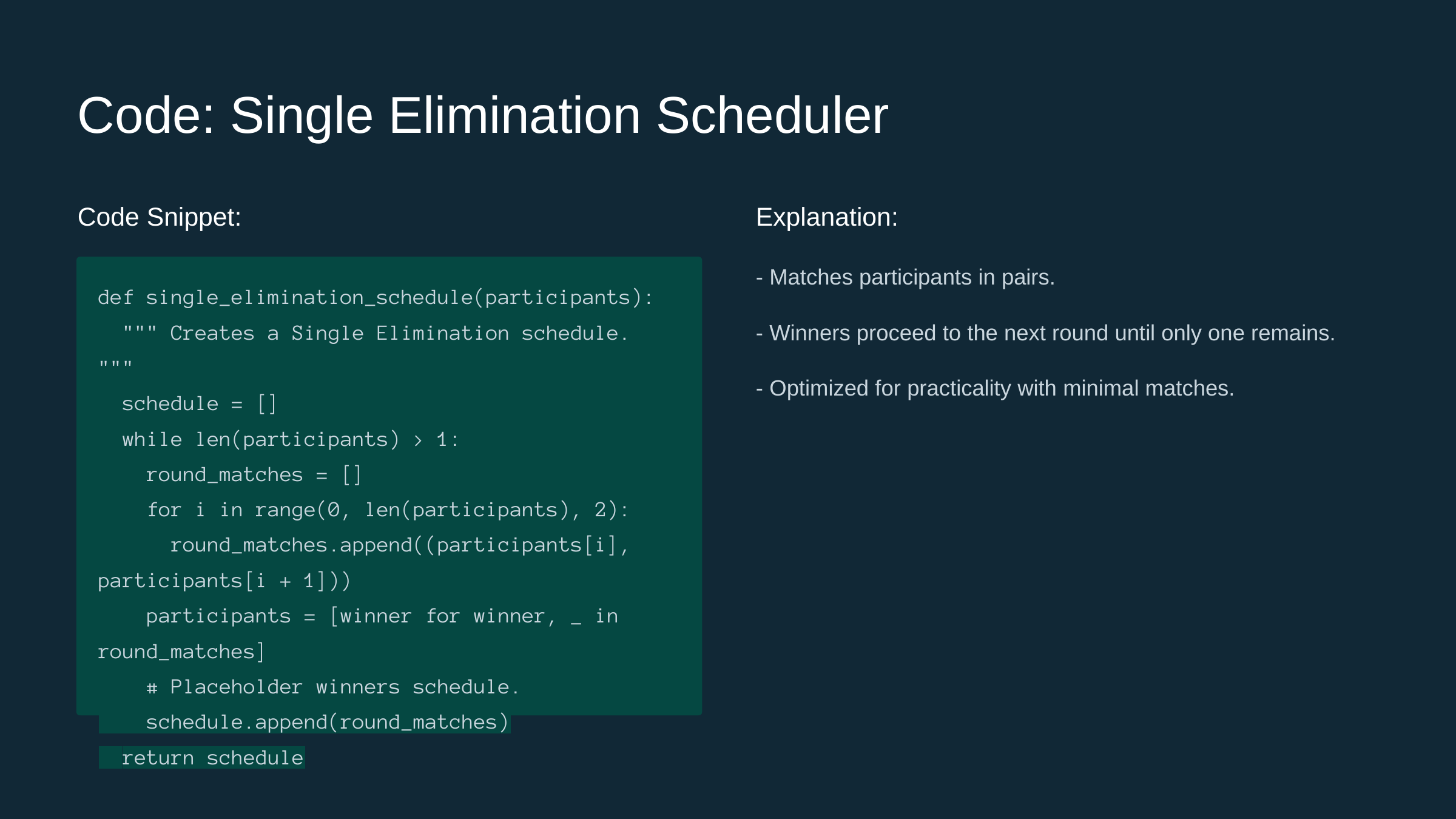

Code: Single Elimination Scheduler
Code Snippet:
Explanation:
- Matches participants in pairs.

def single_elimination_schedule(participants):
  """ Creates a Single Elimination schedule. """
  schedule = []
  while len(participants) > 1:
    round_matches = []
    for i in range(0, len(participants), 2):
      round_matches.append((participants[i], participants[i + 1]))
    participants = [winner for winner, _ in round_matches]
    # Placeholder winners schedule.
    schedule.append(round_matches)
  return schedule
- Winners proceed to the next round until only one remains.
- Optimized for practicality with minimal matches.